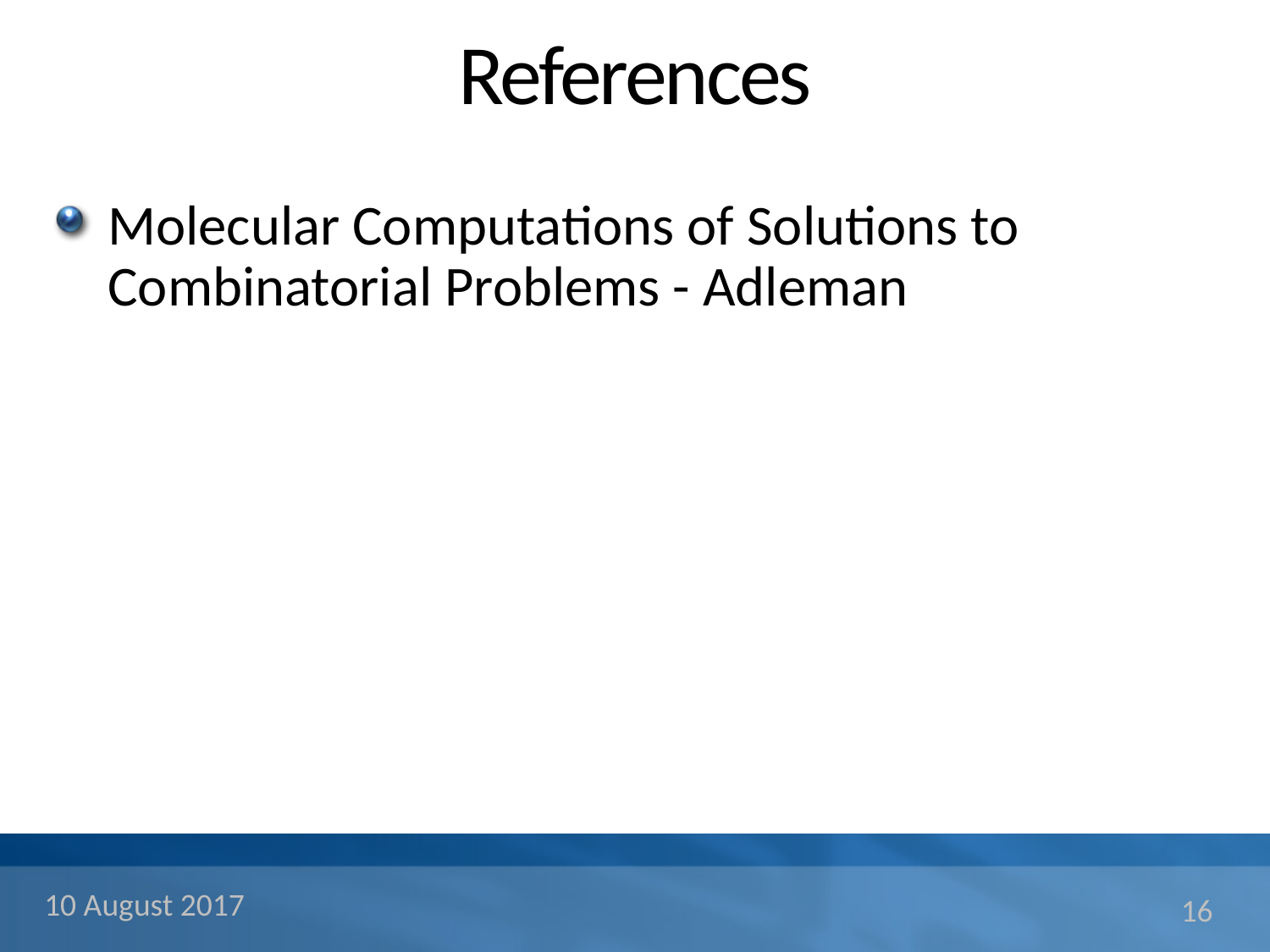

# References
Molecular Computations of Solutions to Combinatorial Problems - Adleman